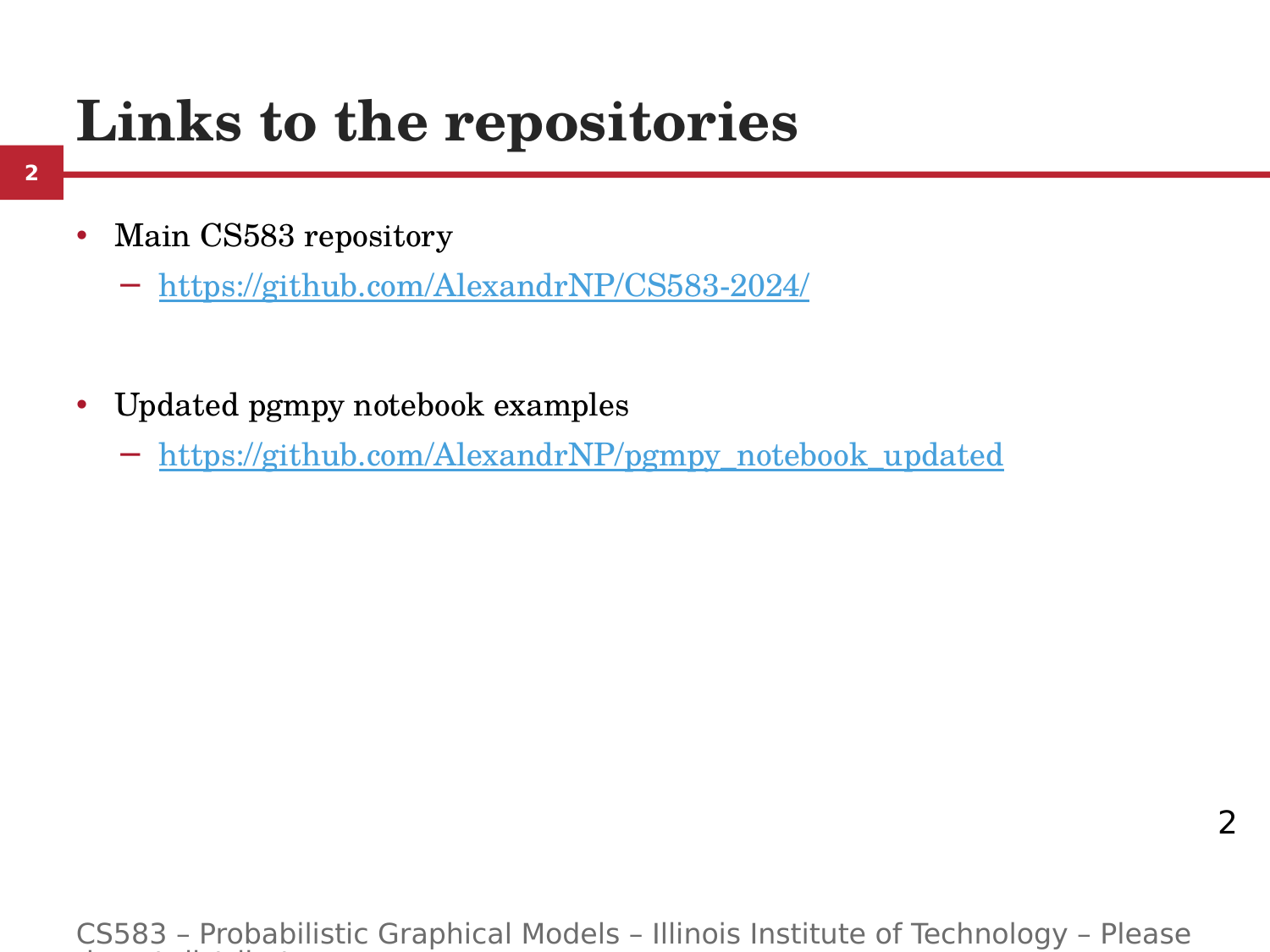

# Links to the repositories
Main CS583 repository
https://github.com/AlexandrNP/CS583-2024/

Updated pgmpy notebook examples
https://github.com/AlexandrNP/pgmpy_notebook_updated
2
CS583 – Probabilistic Graphical Models – Illinois Institute of Technology – Please do not distribute.